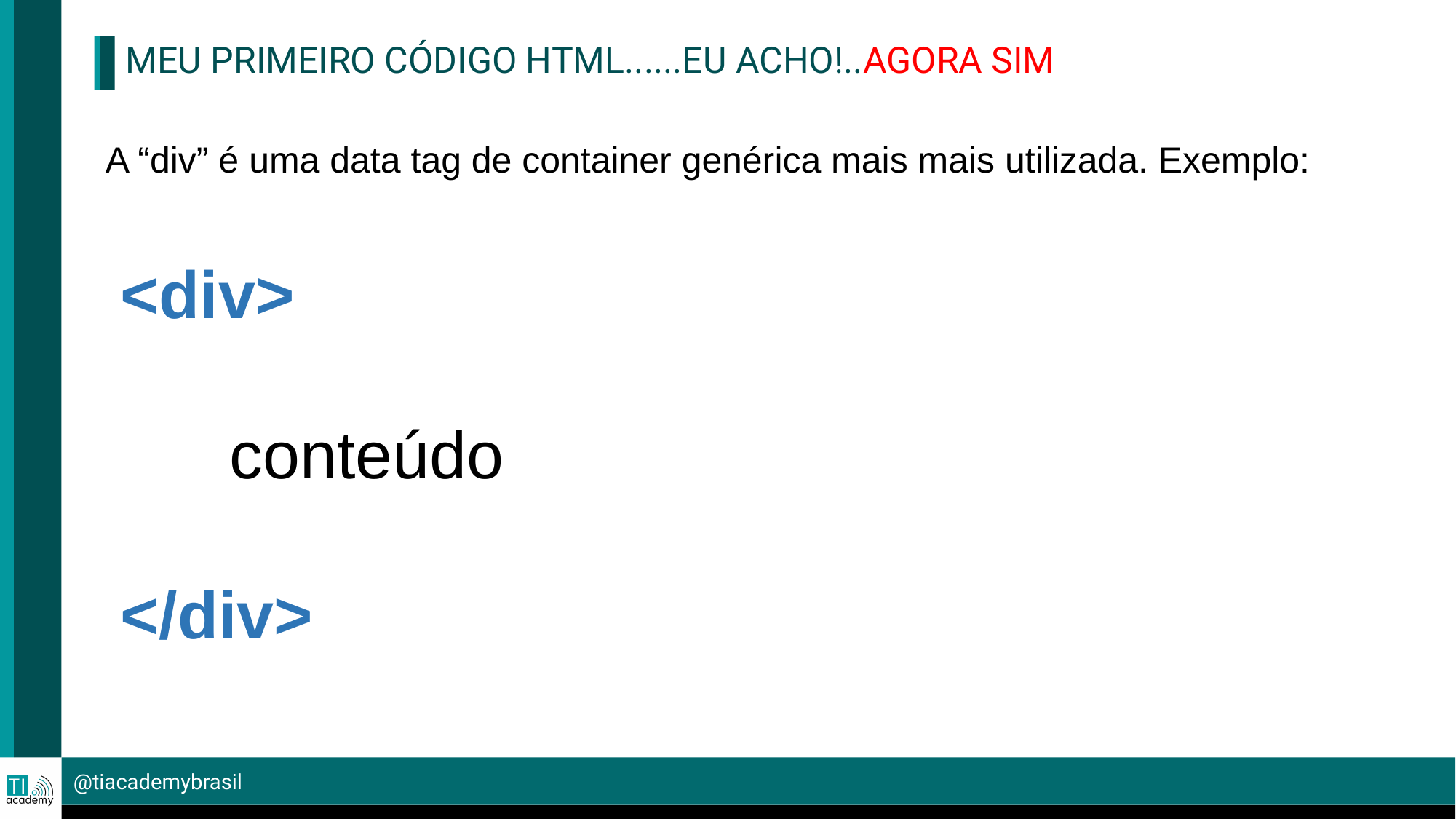

MEU PRIMEIRO CÓDIGO HTML......EU ACHO!..AGORA SIM
A “div” é uma data tag de container genérica mais mais utilizada. Exemplo:
<div>

 	conteúdo

</div>